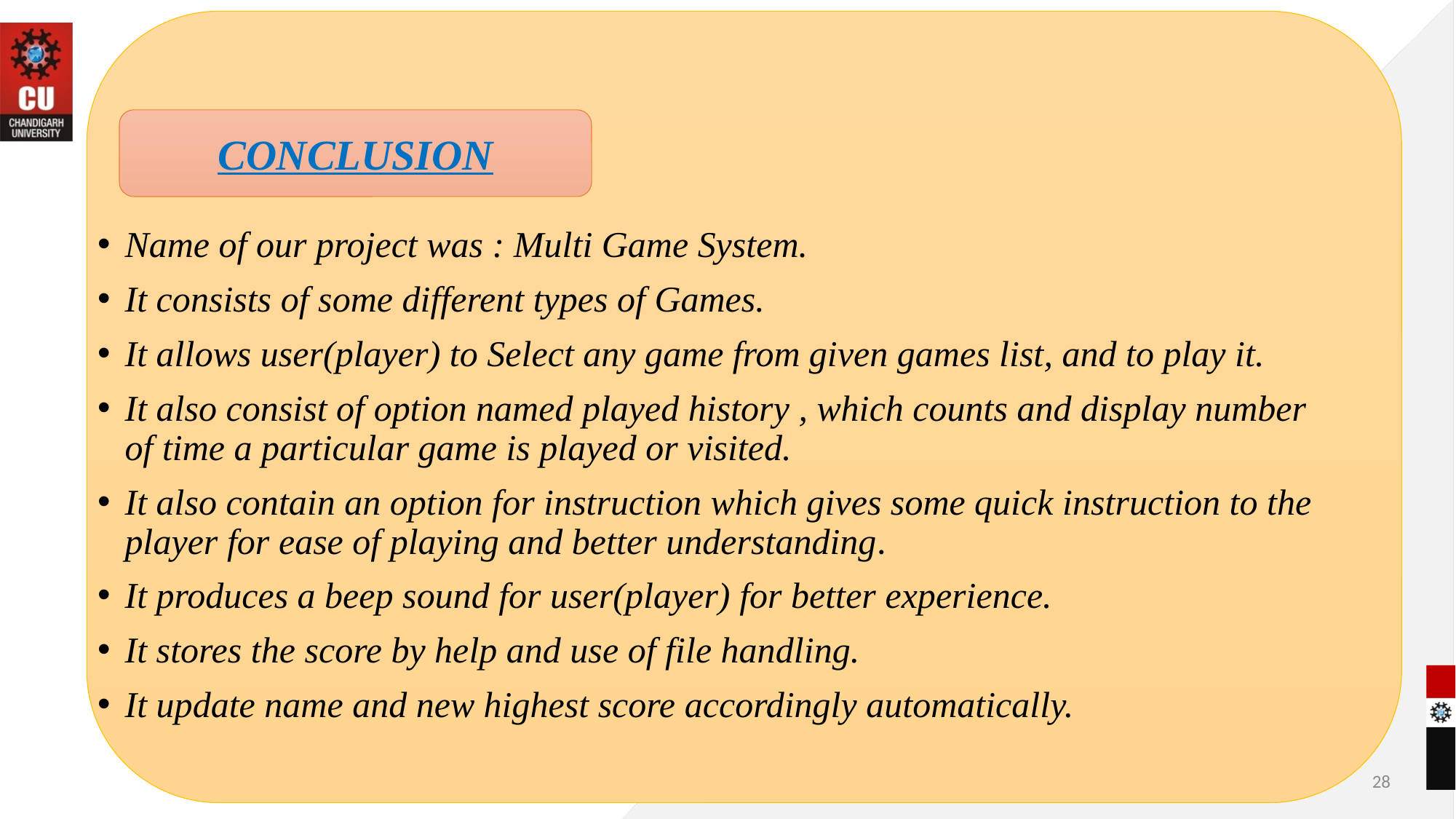

CONCLUSION

Name of our project was : Multi Game System.
It consists of some different types of Games.
It allows user(player) to Select any game from given games list, and to play it.
It also consist of option named played history , which counts and display number of time a particular game is played or visited.
It also contain an option for instruction which gives some quick instruction to the player for ease of playing and better understanding.
It produces a beep sound for user(player) for better experience.
It stores the score by help and use of file handling.
It update name and new highest score accordingly automatically.
28